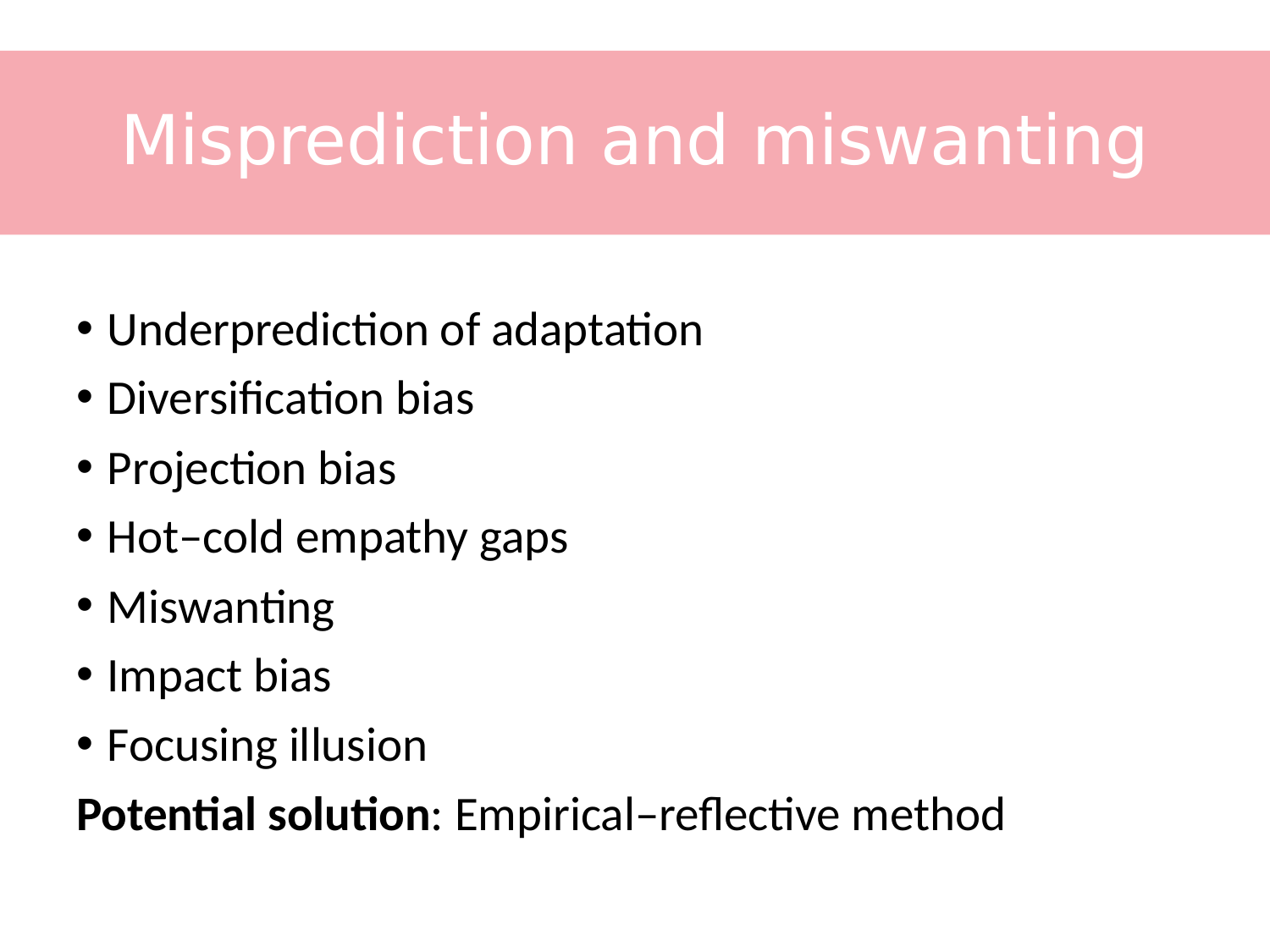

# Misprediction and miswanting

Underprediction of adaptation
Diversification bias
Projection bias
Hot–cold empathy gaps
Miswanting
Impact bias
Focusing illusion
Potential solution: Empirical–reflective method